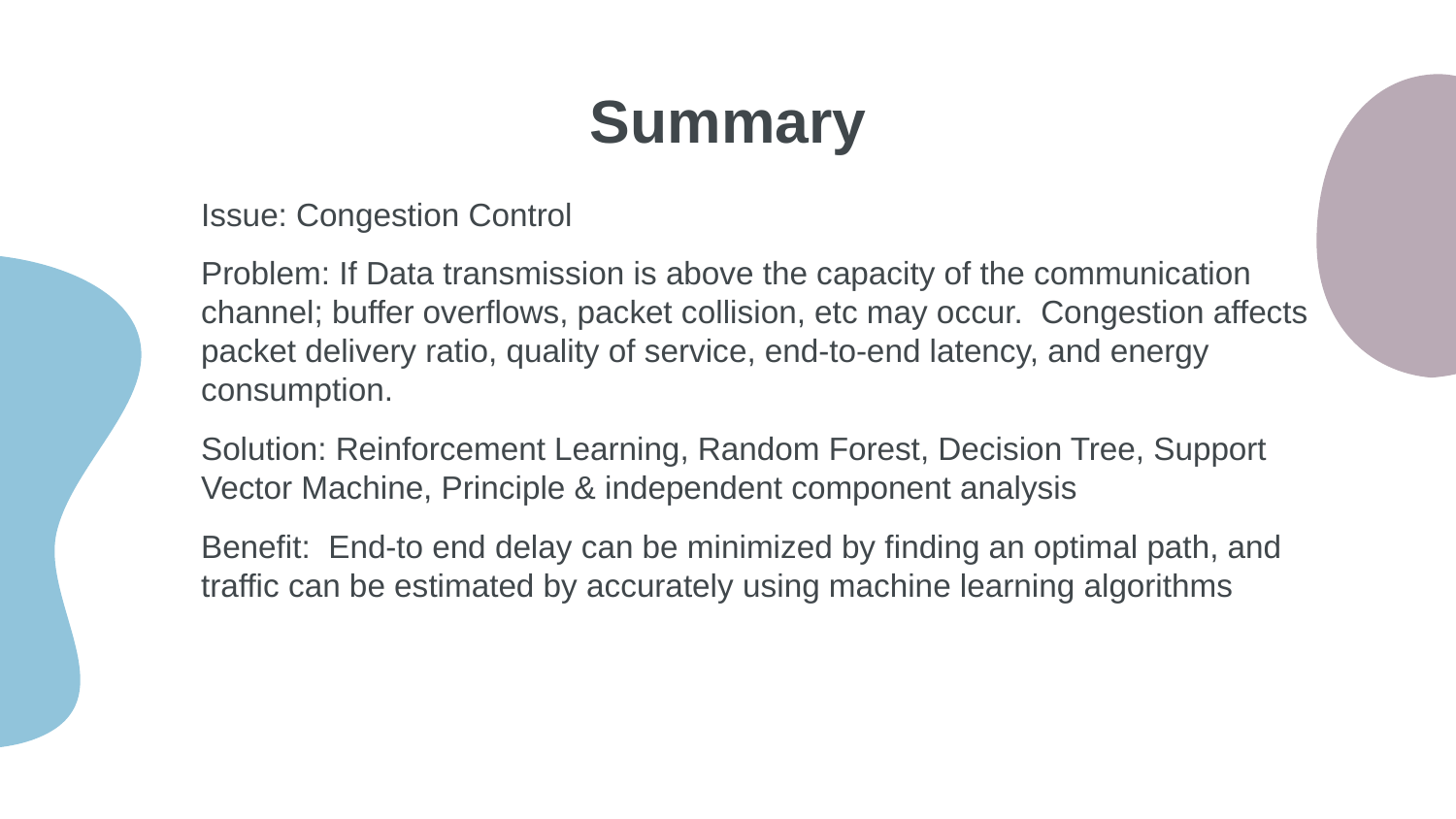

# Summary
Issue: Congestion Control
Problem: If Data transmission is above the capacity of the communication channel; buffer overflows, packet collision, etc may occur.  Congestion affects packet delivery ratio, quality of service, end-to-end latency, and energy consumption.
Solution: Reinforcement Learning, Random Forest, Decision Tree, Support Vector Machine, Principle & independent component analysis
Benefit:  End-to end delay can be minimized by finding an optimal path, and traffic can be estimated by accurately using machine learning algorithms